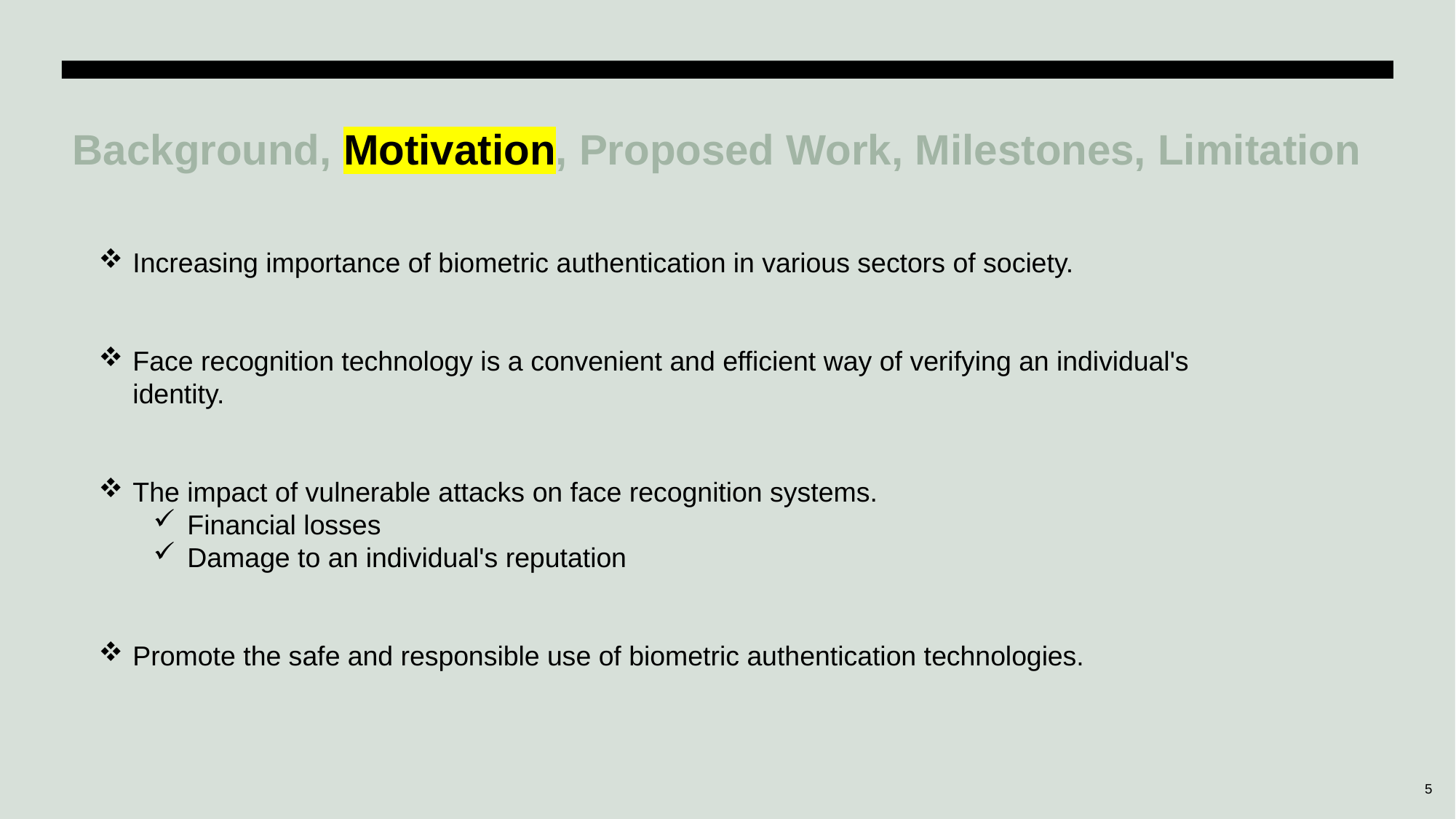

# Background, Motivation, Proposed Work, Milestones, Limitation
Increasing importance of biometric authentication in various sectors of society.

Face recognition technology is a convenient and efficient way of verifying an individual's identity.

The impact of vulnerable attacks on face recognition systems.
Financial losses
Damage to an individual's reputation

Promote the safe and responsible use of biometric authentication technologies.
5